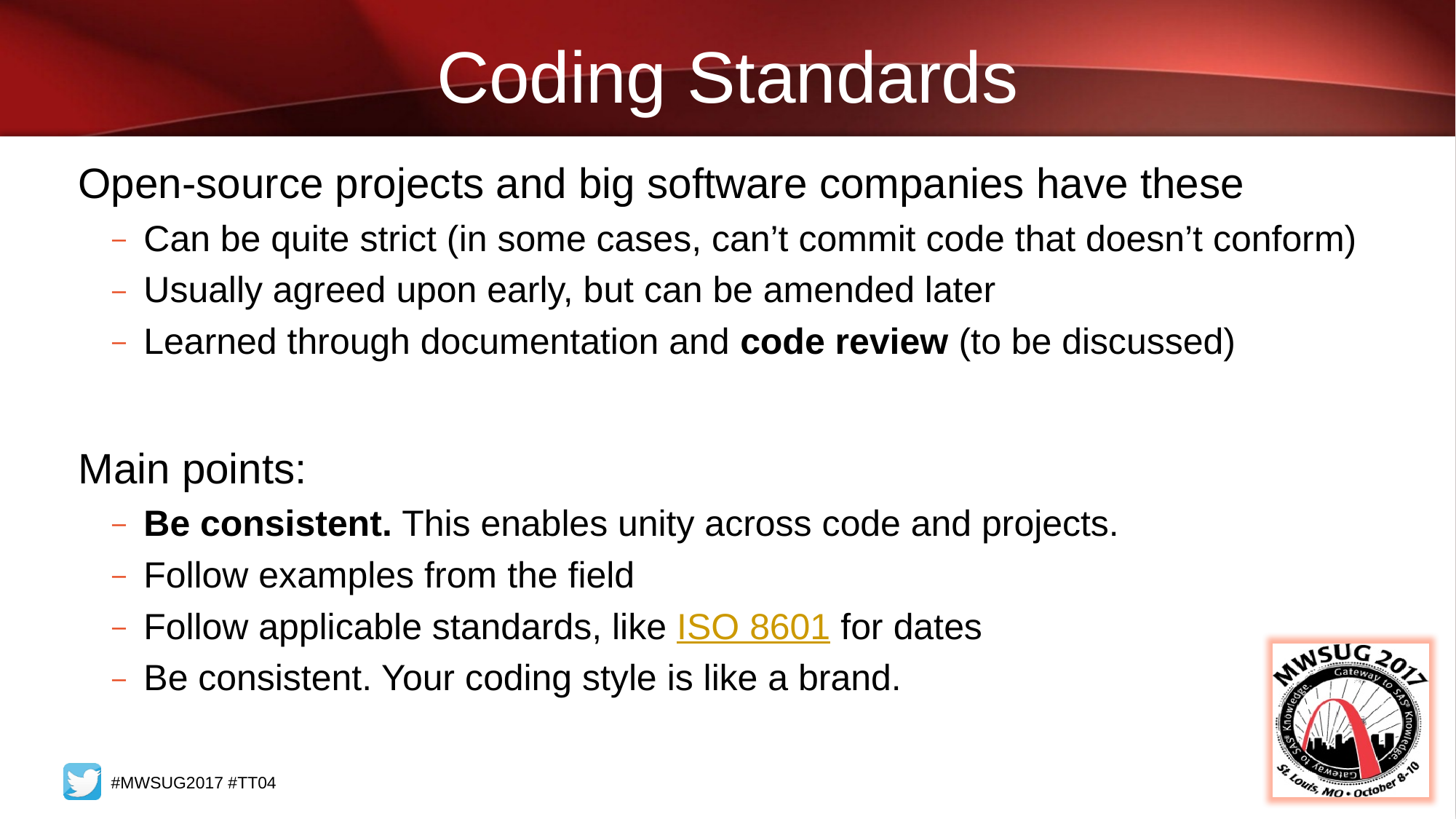

# Coding Standards
Open-source projects and big software companies have these
Can be quite strict (in some cases, can’t commit code that doesn’t conform)
Usually agreed upon early, but can be amended later
Learned through documentation and code review (to be discussed)

Main points:
Be consistent. This enables unity across code and projects.
Follow examples from the field
Follow applicable standards, like ISO 8601 for dates
Be consistent. Your coding style is like a brand.

#MWSUG2017 #TT04